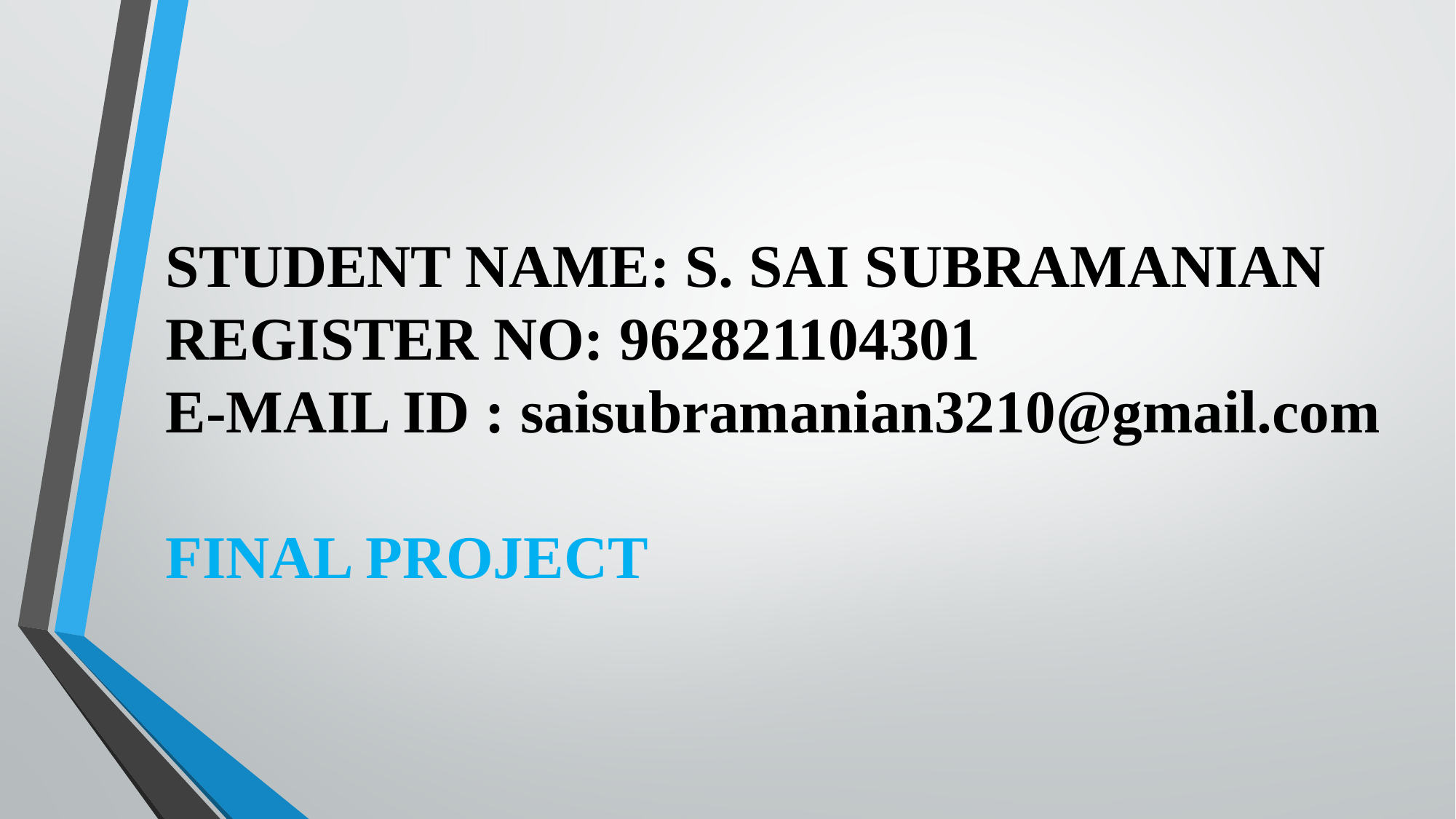

STUDENT NAME: S. SAI SUBRAMANIAN
REGISTER NO: 962821104301
E-MAIL ID : saisubramanian3210@gmail.com

FINAL PROJECT